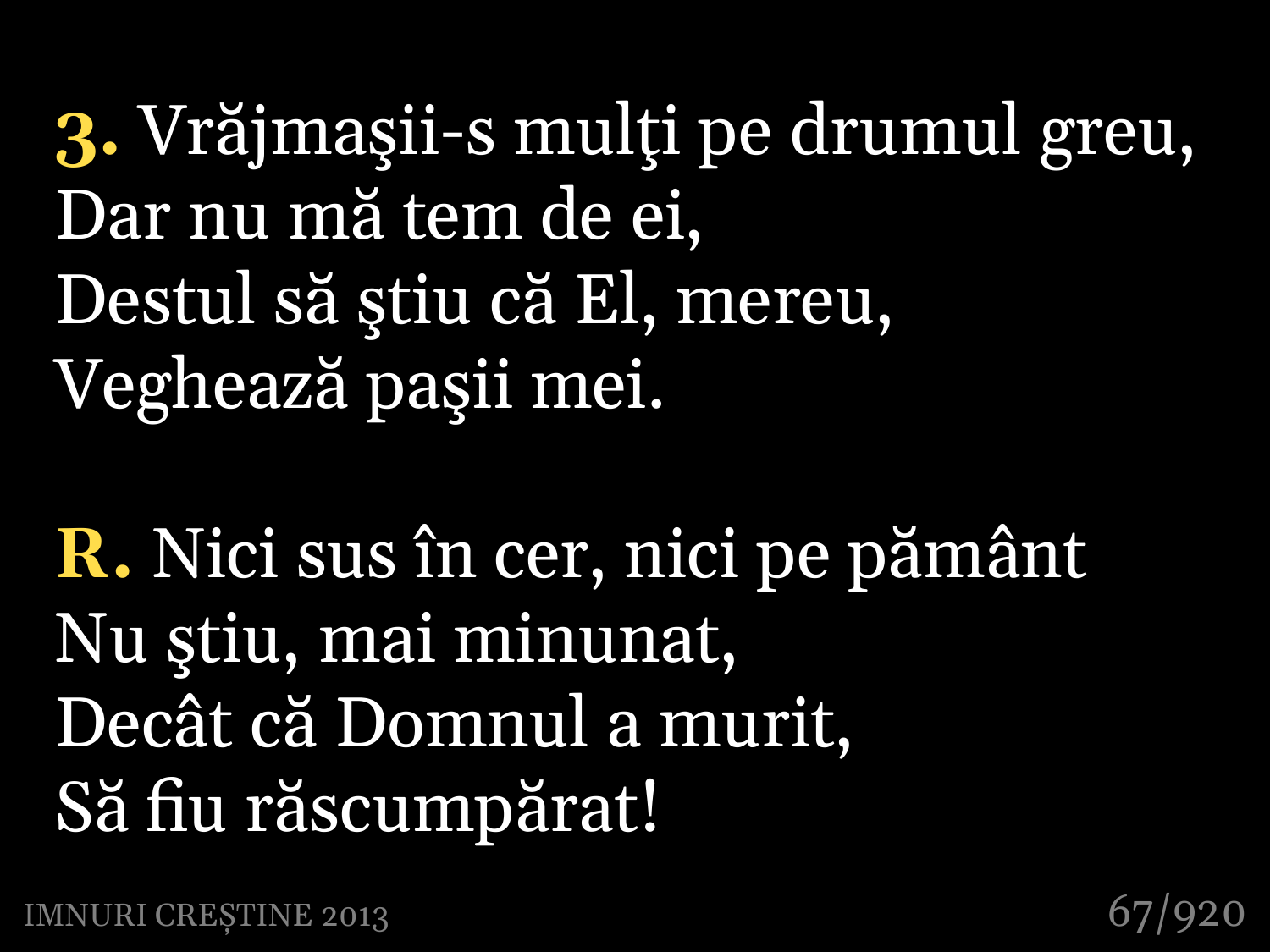

3. Vrăjmaşii-s mulţi pe drumul greu,
Dar nu mă tem de ei,
Destul să ştiu că El, mereu,
Veghează paşii mei.

R. Nici sus în cer, nici pe pământ
Nu ştiu, mai minunat,
Decât că Domnul a murit,
Să fiu răscumpărat!
67/920
IMNURI CREȘTINE 2013